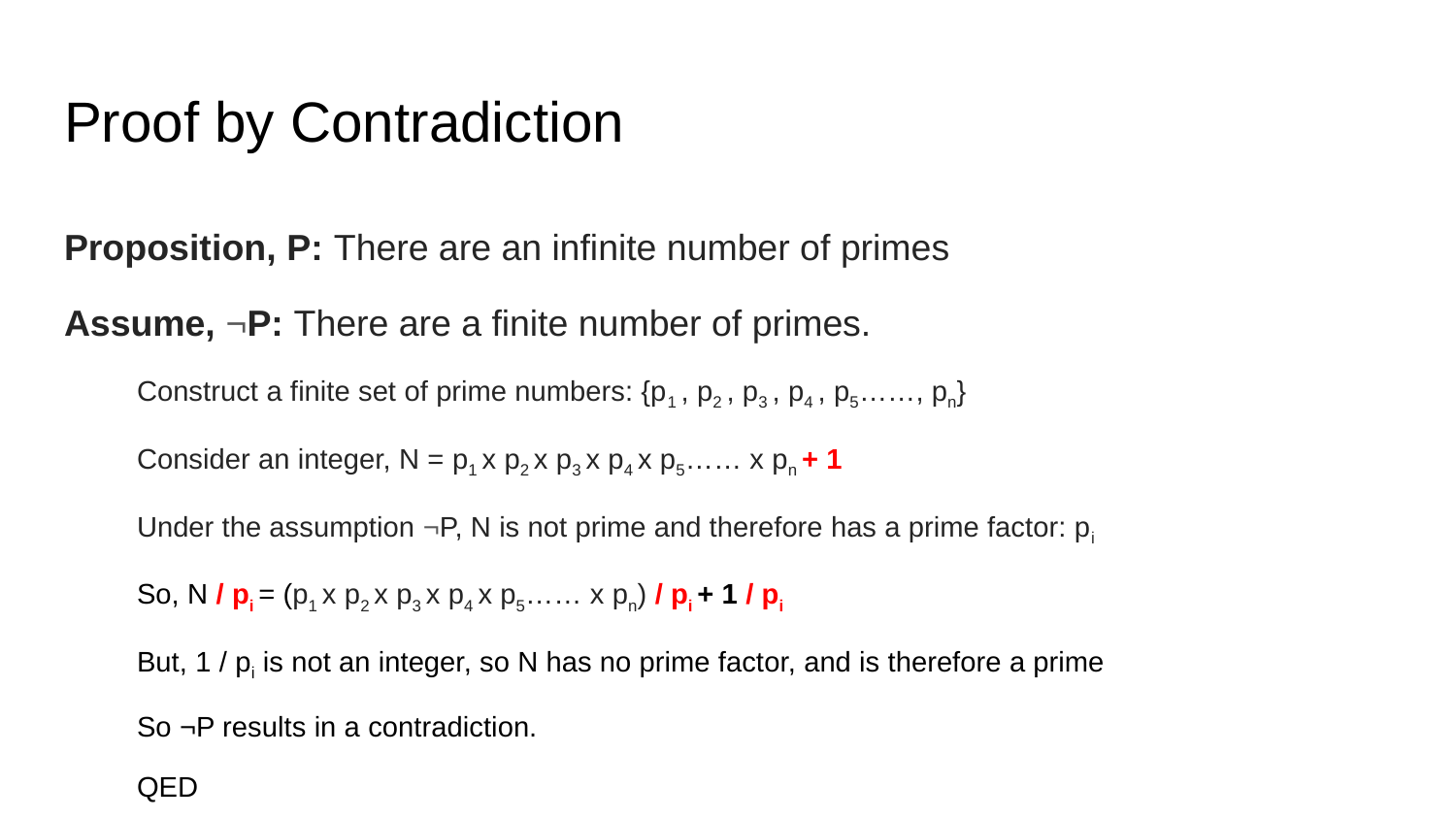

# Proof by Contradiction
Proposition, P: There are an infinite number of primes
Assume, ¬P: There are a finite number of primes.
Construct a finite set of prime numbers: {p1 , p2 , p3 , p4 , p5……, pn}
Consider an integer, N = p1 x p2 x p3 x p4 x p5…… x pn + 1
Under the assumption ¬P, N is not prime and therefore has a prime factor: pi
So, N / pi = (p1 x p2 x p3 x p4 x p5…… x pn) / pi + 1 / pi
But, 1 / pi is not an integer, so N has no prime factor, and is therefore a prime
So ¬P results in a contradiction.
QED